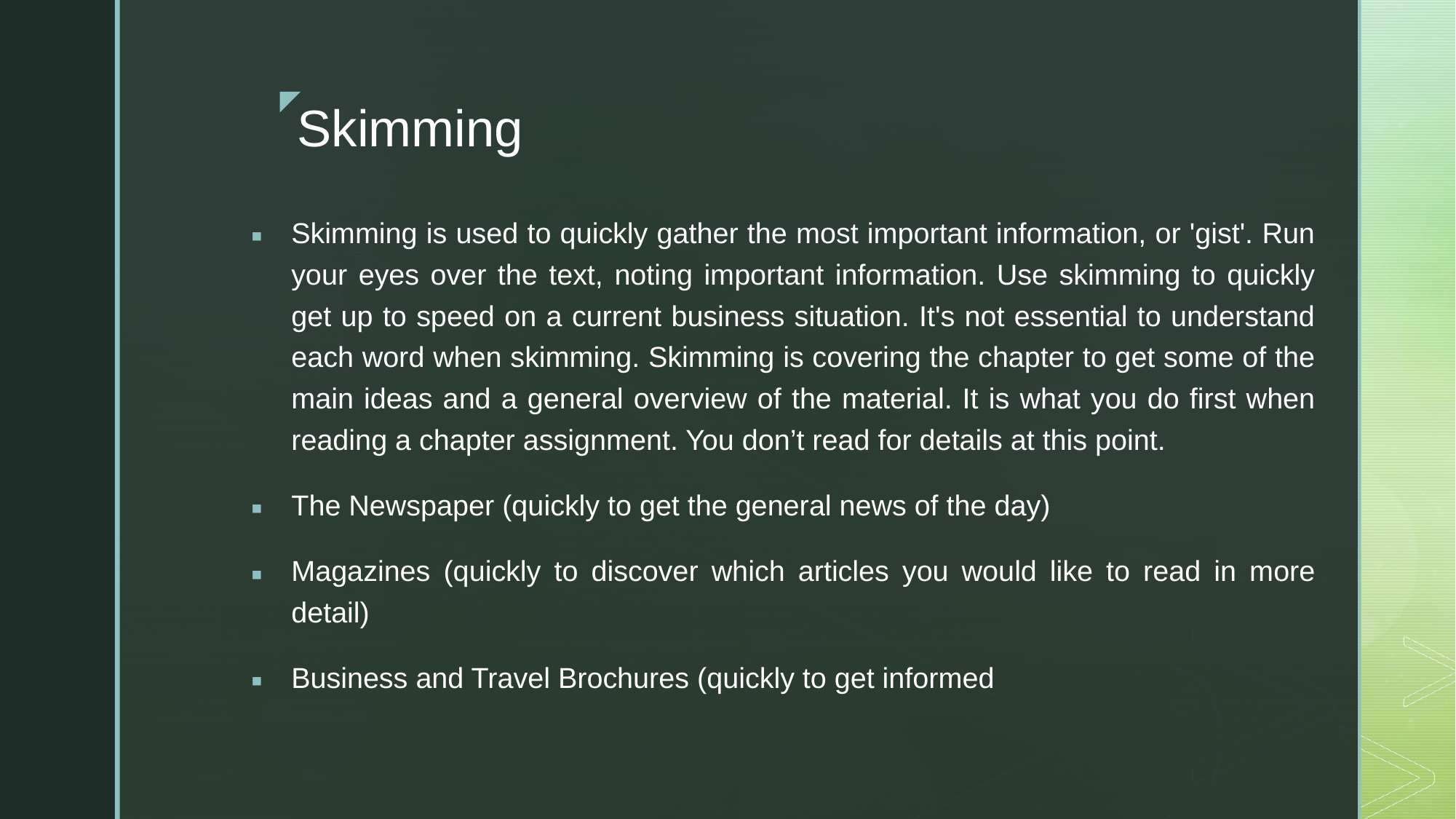

# Skimming
Skimming is used to quickly gather the most important information, or 'gist'. Run your eyes over the text, noting important information. Use skimming to quickly get up to speed on a current business situation. It's not essential to understand each word when skimming. Skimming is covering the chapter to get some of the main ideas and a general overview of the material. It is what you do first when reading a chapter assignment. You don’t read for details at this point.
The Newspaper (quickly to get the general news of the day)
Magazines (quickly to discover which articles you would like to read in more detail)
Business and Travel Brochures (quickly to get informed